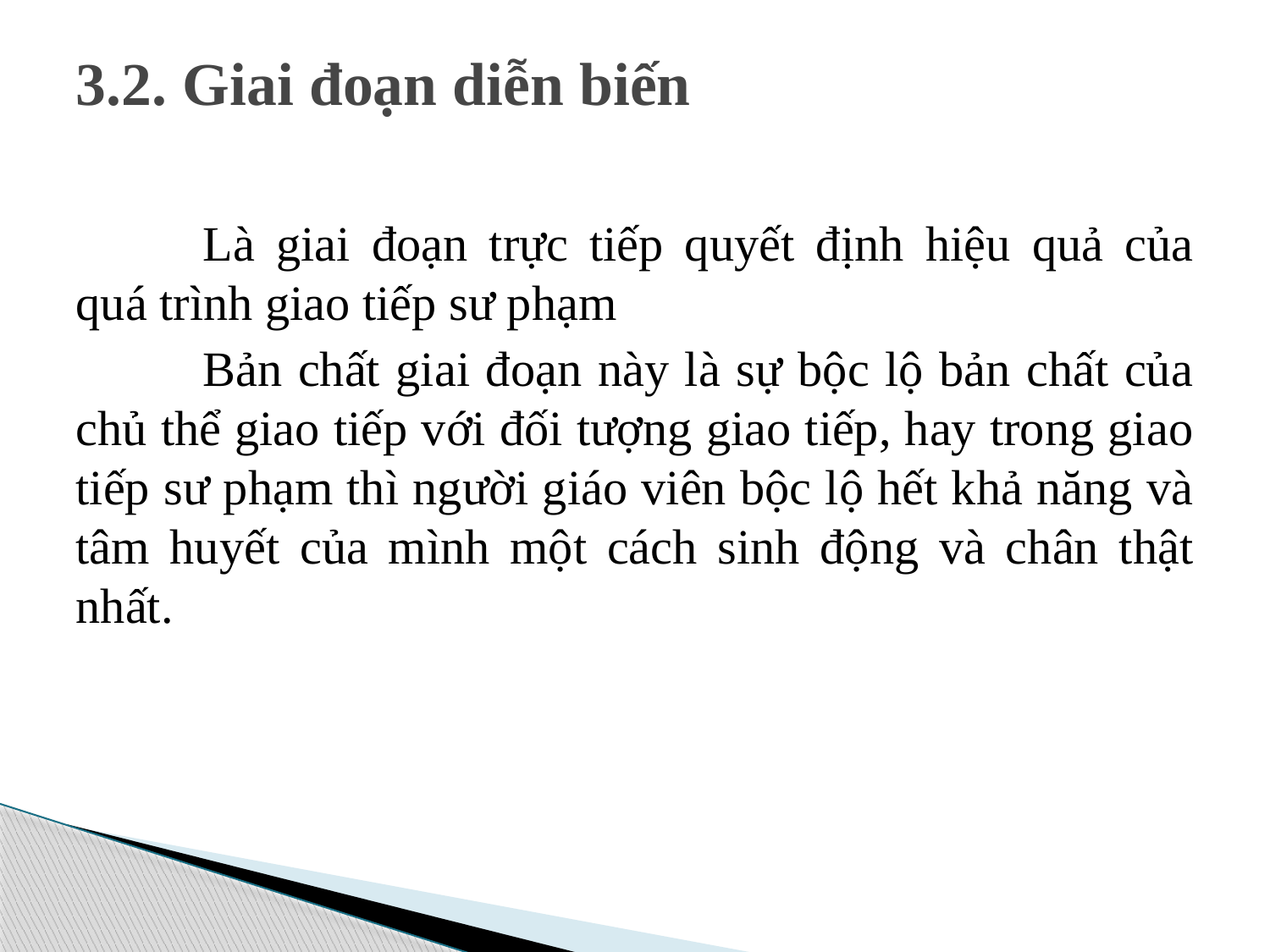

# 3.2. Giai đoạn diễn biến
	Là giai đoạn trực tiếp quyết định hiệu quả của quá trình giao tiếp sư phạm
	Bản chất giai đoạn này là sự bộc lộ bản chất của chủ thể giao tiếp với đối tượng giao tiếp, hay trong giao tiếp sư phạm thì người giáo viên bộc lộ hết khả năng và tâm huyết của mình một cách sinh động và chân thật nhất.